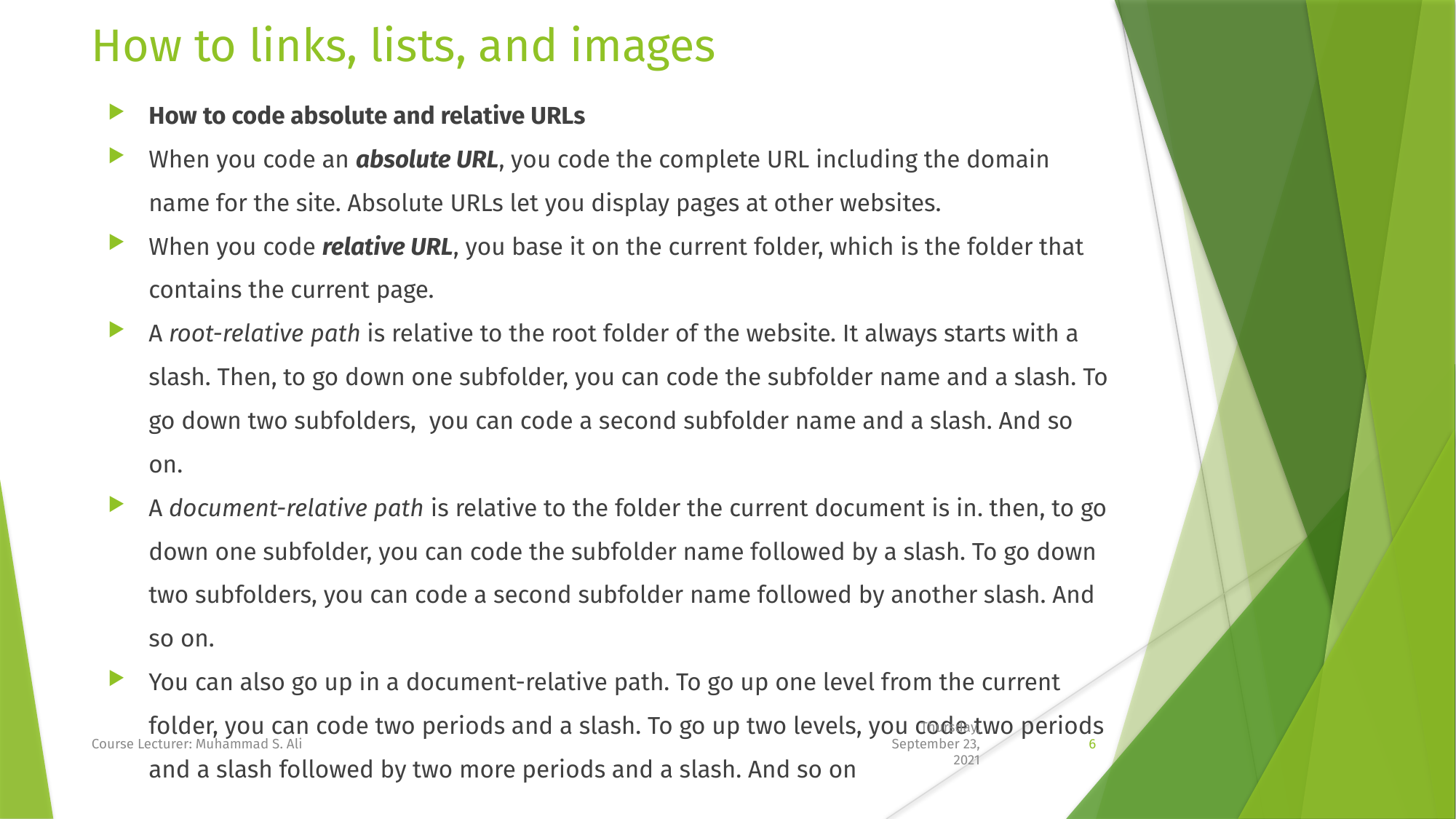

How to links, lists, and images
How to code absolute and relative URLs
When you code an absolute URL, you code the complete URL including the domain name for the site. Absolute URLs let you display pages at other websites.
When you code relative URL, you base it on the current folder, which is the folder that contains the current page.
A root-relative path is relative to the root folder of the website. It always starts with a slash. Then, to go down one subfolder, you can code the subfolder name and a slash. To go down two subfolders,  you can code a second subfolder name and a slash. And so on.
A document-relative path is relative to the folder the current document is in. then, to go down one subfolder, you can code the subfolder name followed by a slash. To go down two subfolders, you can code a second subfolder name followed by another slash. And so on.
You can also go up in a document-relative path. To go up one level from the current folder, you can code two periods and a slash. To go up two levels, you code two periods and a slash followed by two more periods and a slash. And so on
Course Lecturer: Muhammad S. Ali
Thursday, September 23, 2021
6